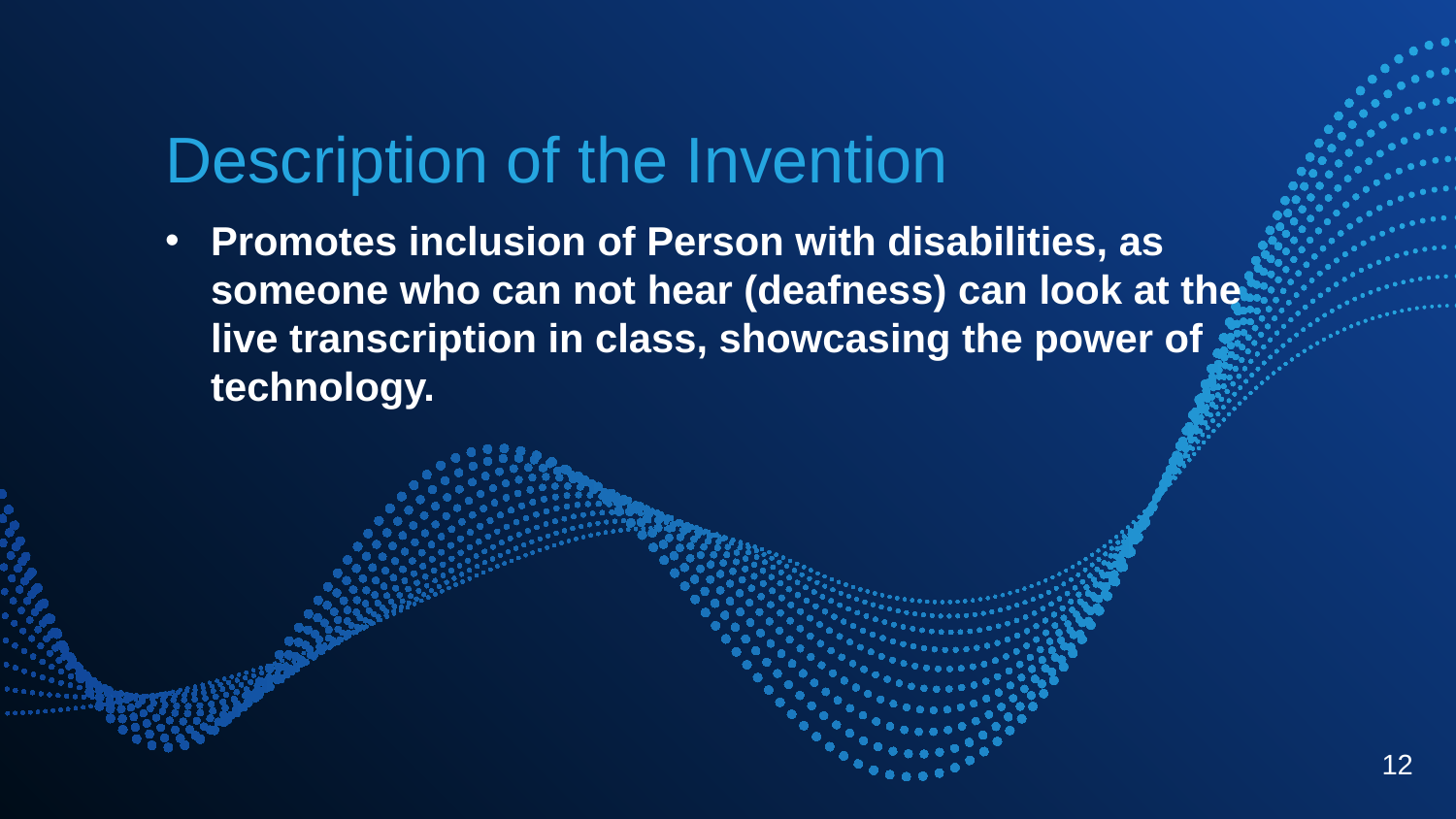

Description of the Invention
Promotes inclusion of Person with disabilities, as someone who can not hear (deafness) can look at the live transcription in class, showcasing the power of technology.

12